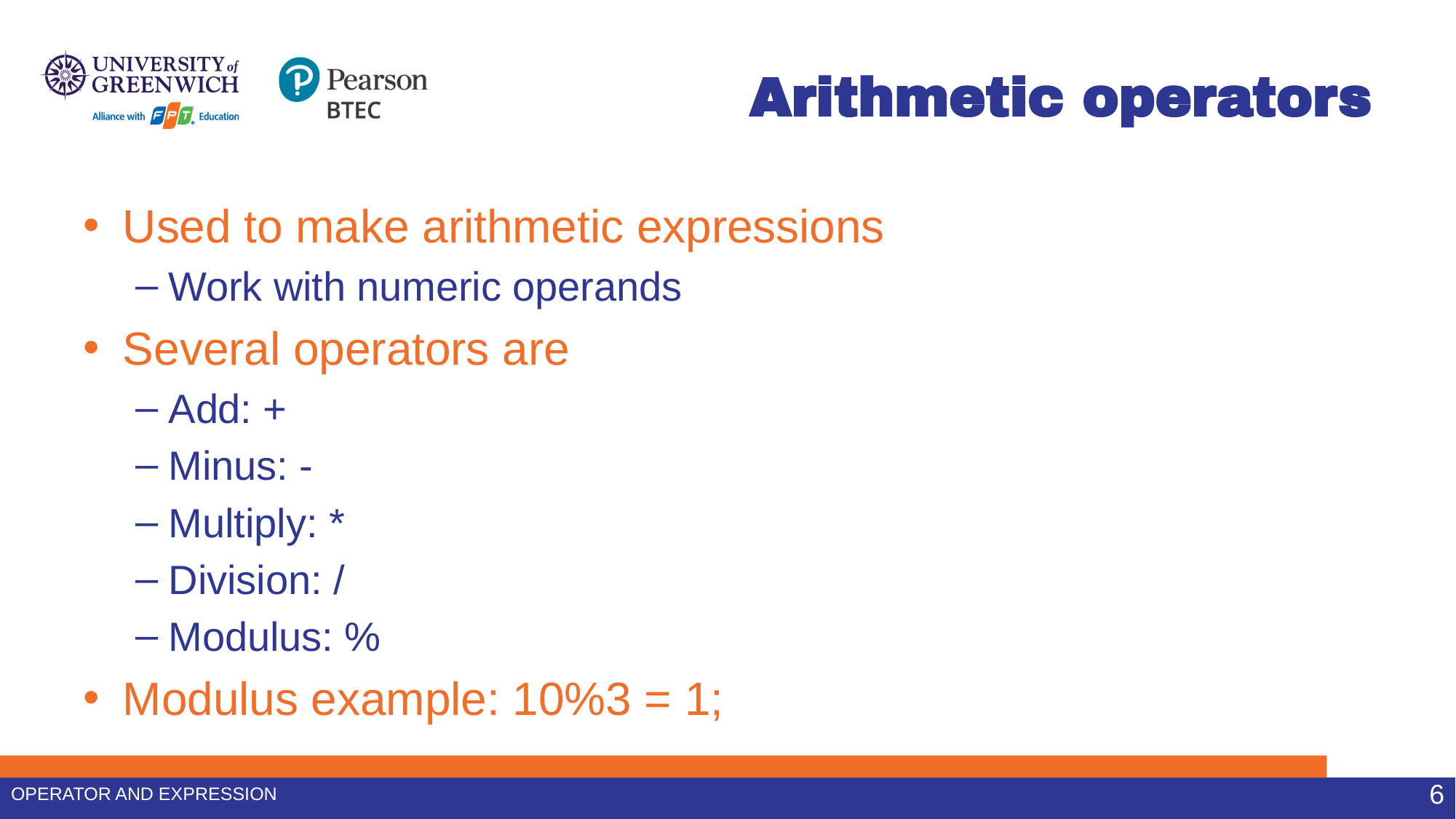

# Arithmetic operators
Used to make arithmetic expressions
Work with numeric operands
Several operators are
Add: +
Minus: -
Multiply: *
Division: /
Modulus: %
Modulus example: 10%3 = 1;
Operator and Expression
6